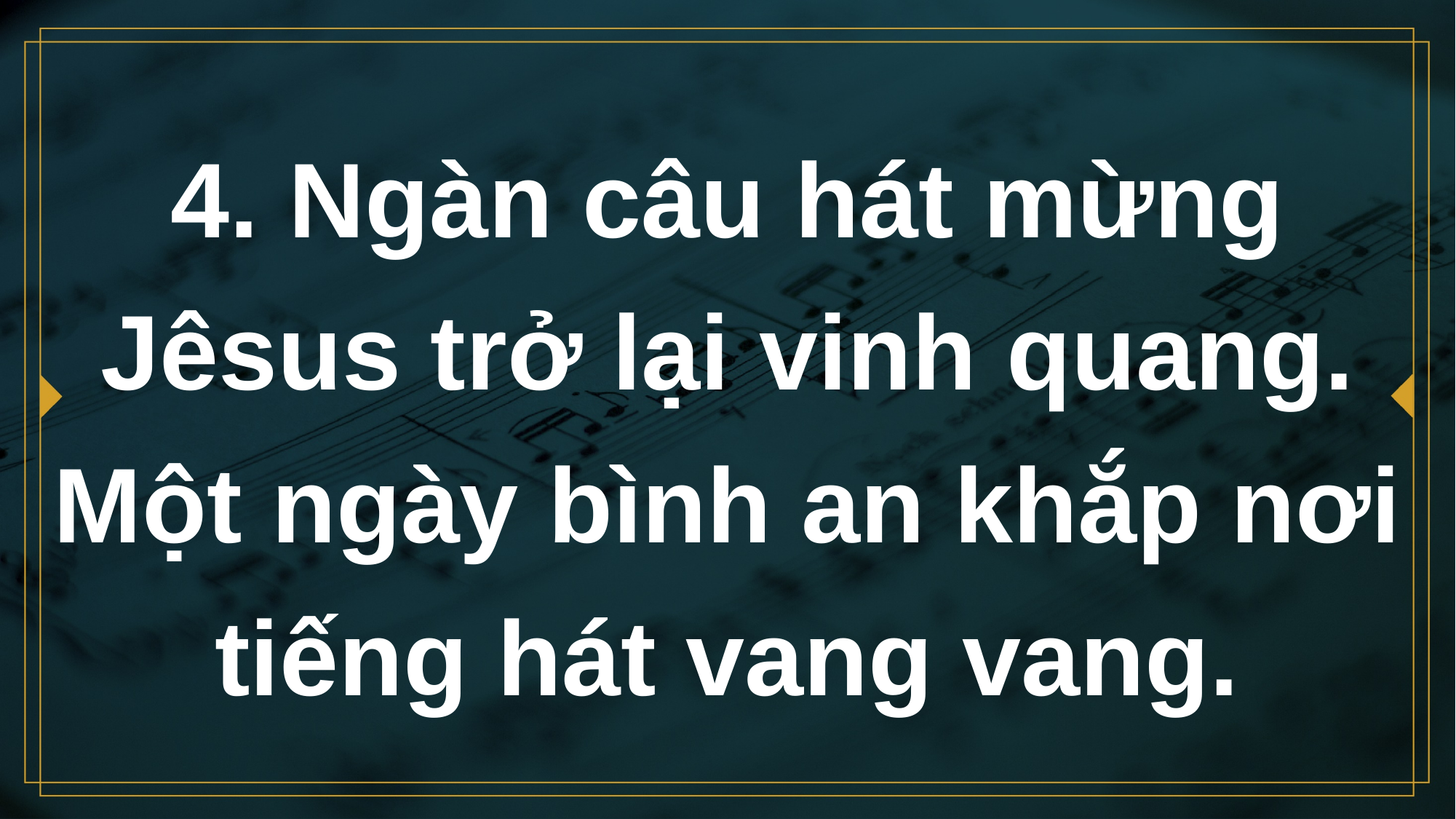

# 4. Ngàn câu hát mừng Jêsus trở lại vinh quang. Một ngày bình an khắp nơi tiếng hát vang vang.